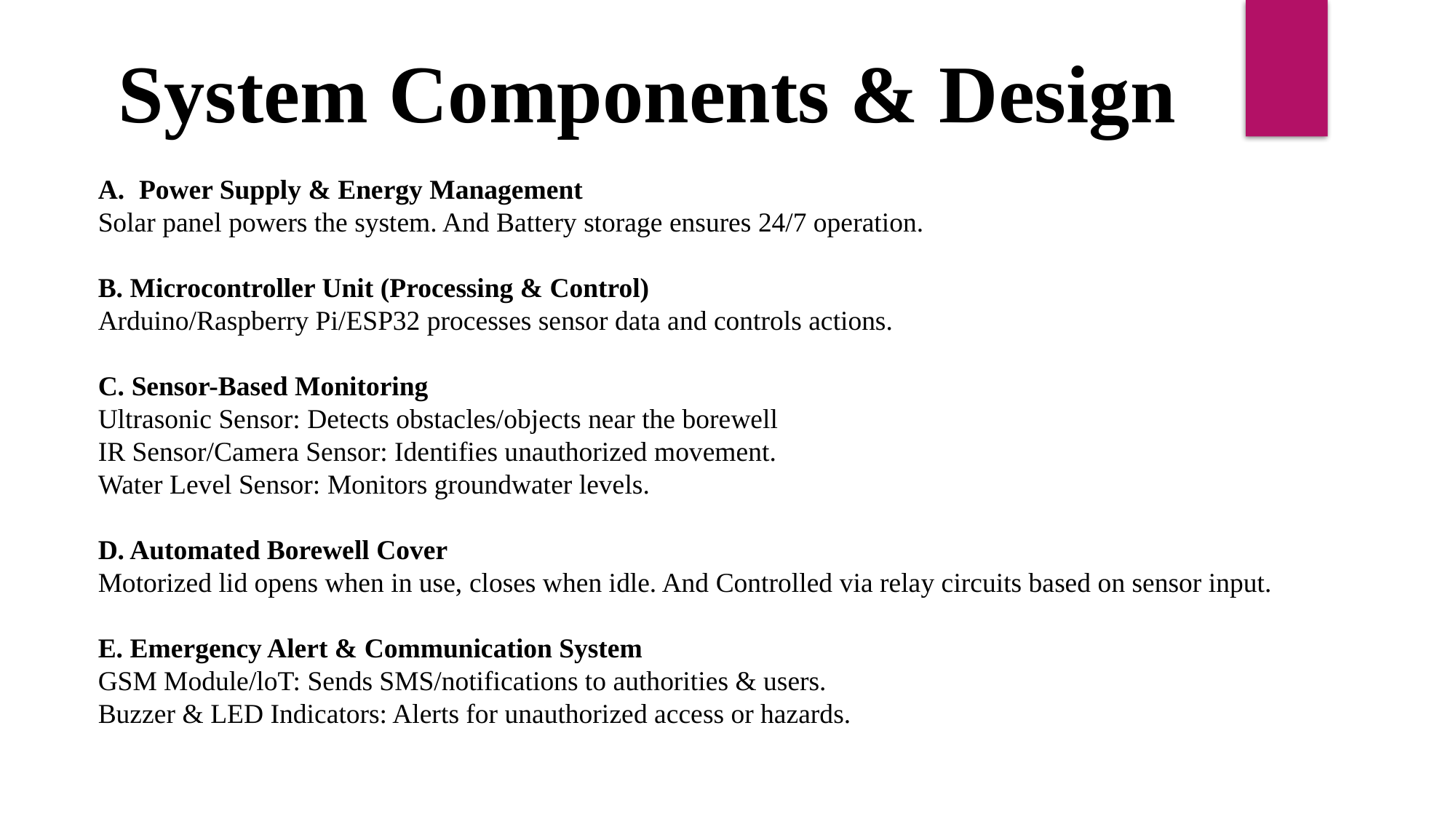

System Components & Design
Power Supply & Energy Management
Solar panel powers the system. And Battery storage ensures 24/7 operation.

B. Microcontroller Unit (Processing & Control)
Arduino/Raspberry Pi/ESP32 processes sensor data and controls actions.

C. Sensor-Based Monitoring
Ultrasonic Sensor: Detects obstacles/objects near the borewell
IR Sensor/Camera Sensor: Identifies unauthorized movement.
Water Level Sensor: Monitors groundwater levels.

D. Automated Borewell Cover
Motorized lid opens when in use, closes when idle. And Controlled via relay circuits based on sensor input.

E. Emergency Alert & Communication System
GSM Module/loT: Sends SMS/notifications to authorities & users.
Buzzer & LED Indicators: Alerts for unauthorized access or hazards.